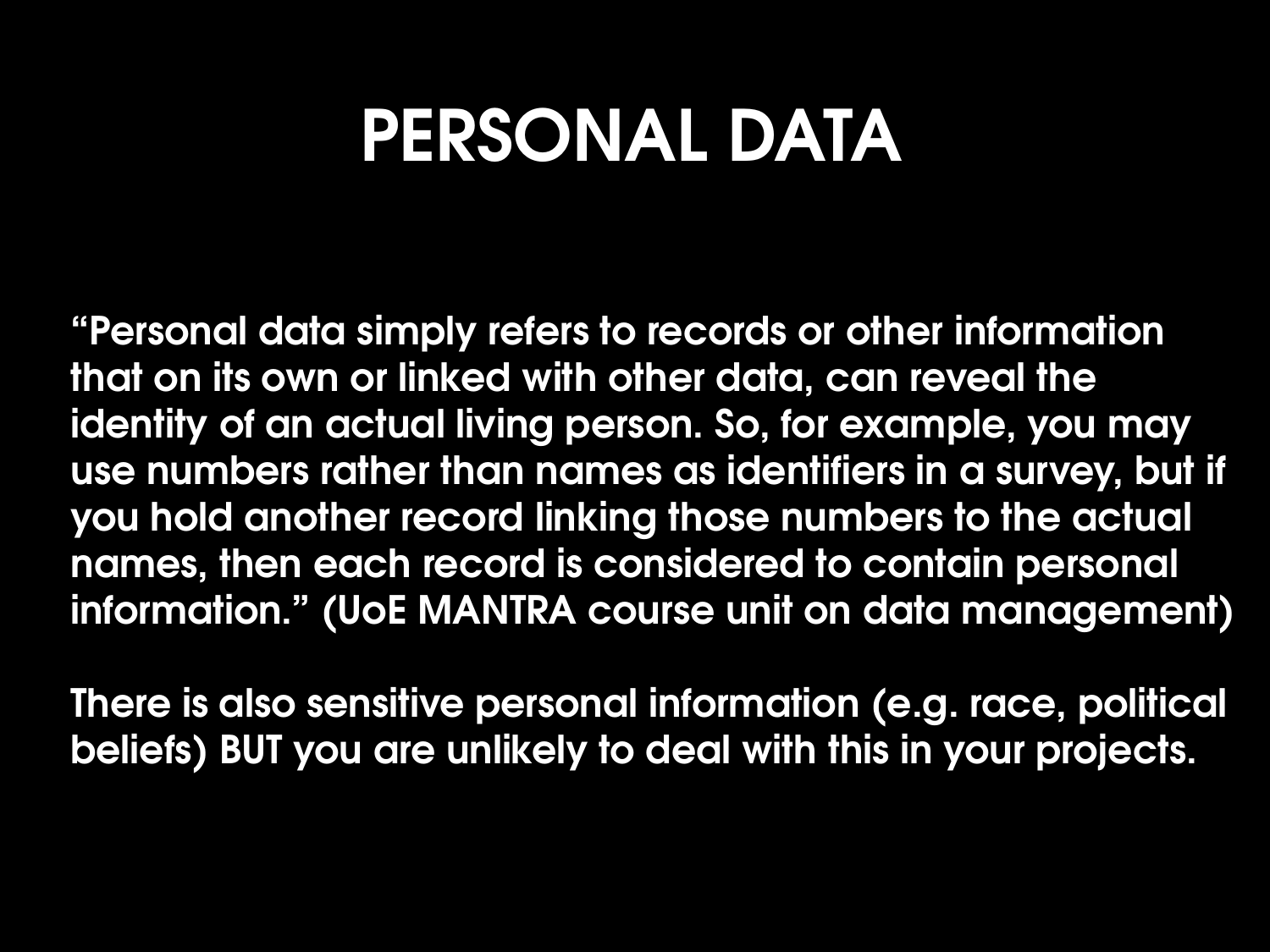

# Personal data

“Personal data simply refers to records or other information that on its own or linked with other data, can reveal the identity of an actual living person. So, for example, you may use numbers rather than names as identifiers in a survey, but if you hold another record linking those numbers to the actual names, then each record is considered to contain personal information.” (UoE MANTRA course unit on data management)

There is also sensitive personal information (e.g. race, political beliefs) BUT you are unlikely to deal with this in your projects.